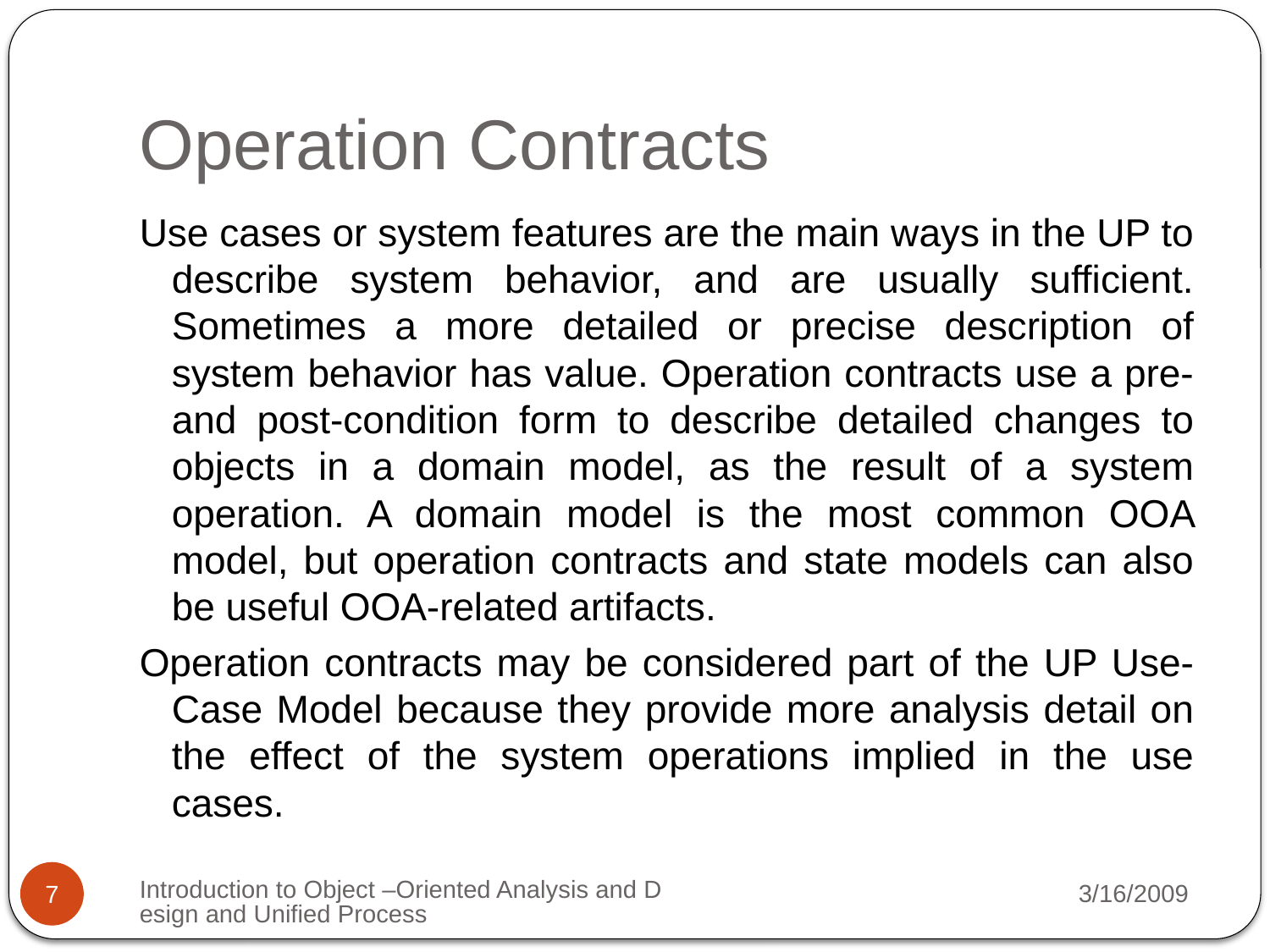

# Operation Contracts
Use cases or system features are the main ways in the UP to describe system behavior, and are usually sufficient. Sometimes a more detailed or precise description of system behavior has value. Operation contracts use a pre- and post-condition form to describe detailed changes to objects in a domain model, as the result of a system operation. A domain model is the most common OOA model, but operation contracts and state models can also be useful OOA-related artifacts.
Operation contracts may be considered part of the UP Use-Case Model because they provide more analysis detail on the effect of the system operations implied in the use cases.

Introduction to Object –Oriented Analysis and Design and Unified Process
3/16/2009
7